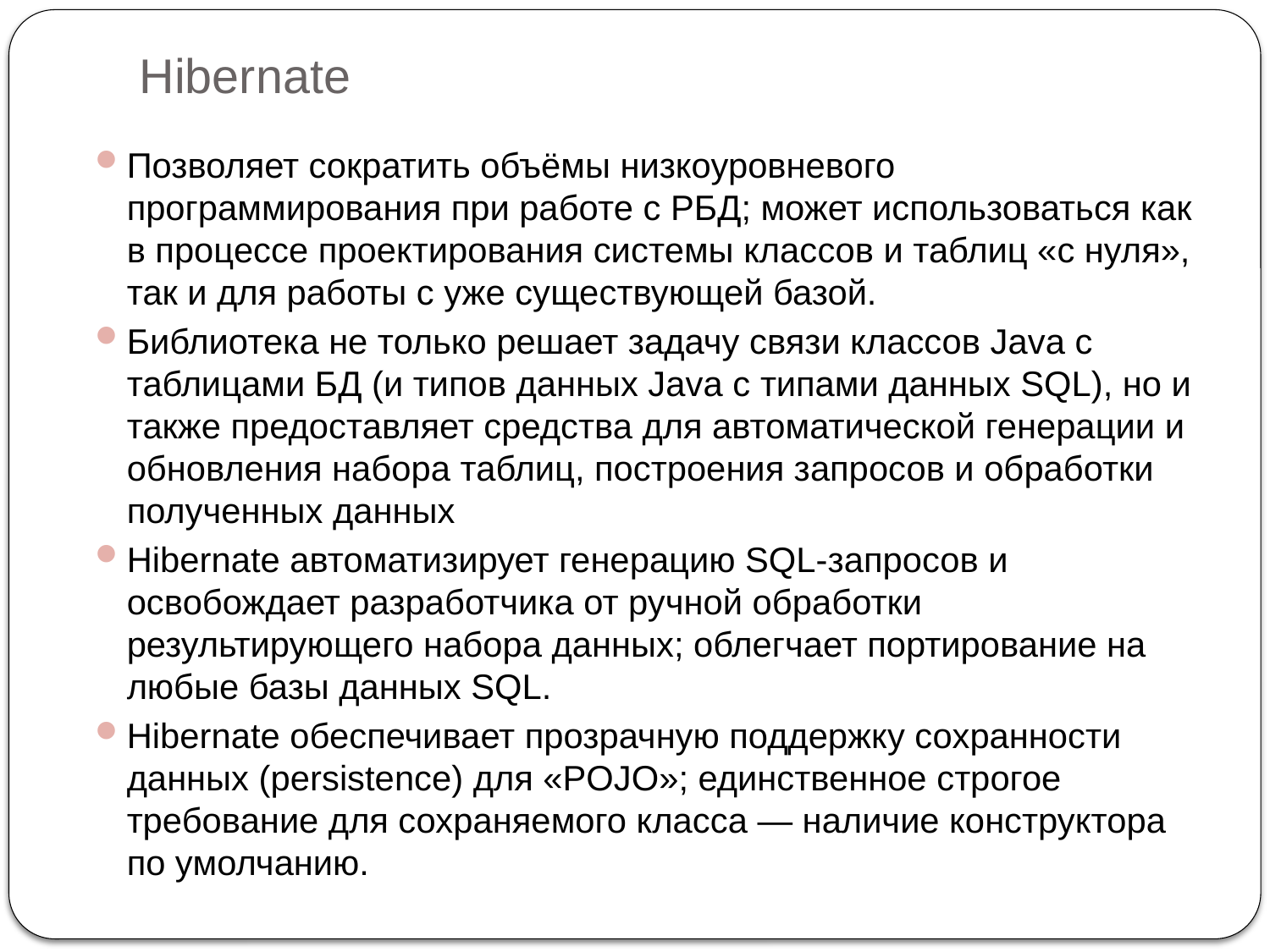

# Hibernate
Позволяет сократить объёмы низкоуровневого программирования при работе с РБД; может использоваться как в процессе проектирования системы классов и таблиц «с нуля», так и для работы с уже существующей базой.
Библиотека не только решает задачу связи классов Java с таблицами БД (и типов данных Java с типами данных SQL), но и также предоставляет средства для автоматической генерации и обновления набора таблиц, построения запросов и обработки полученных данных
Hibernate автоматизирует генерацию SQL-запросов и освобождает разработчика от ручной обработки результирующего набора данных; облегчает портирование на любые базы данных SQL.
Hibernate обеспечивает прозрачную поддержку сохранности данных (persistence) для «POJO»; единственное строгое требование для сохраняемого класса — наличие конструктора по умолчанию.